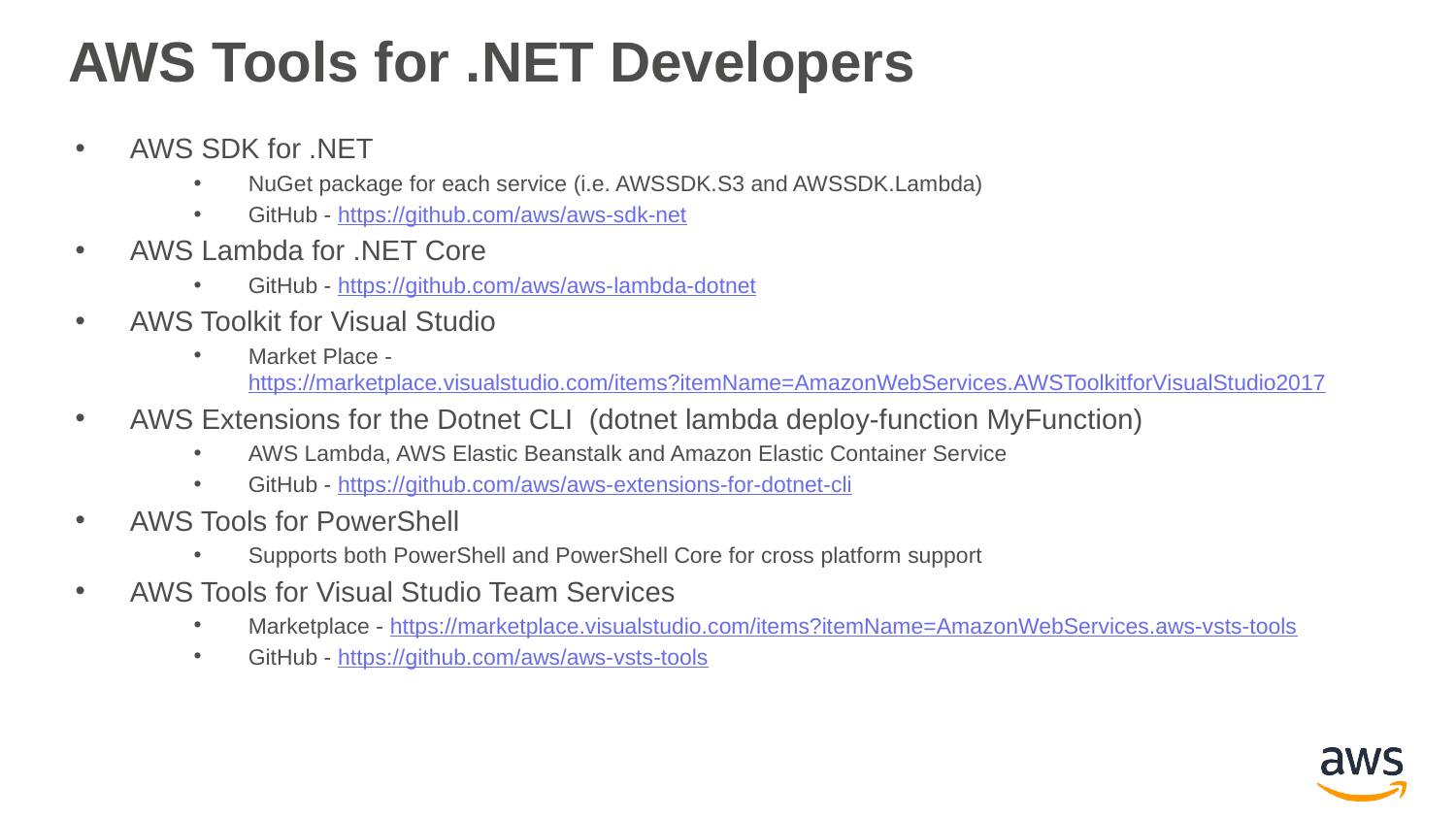

# AWS Tools for .NET Developers
AWS SDK for .NET
NuGet package for each service (i.e. AWSSDK.S3 and AWSSDK.Lambda)
GitHub - https://github.com/aws/aws-sdk-net
AWS Lambda for .NET Core
GitHub - https://github.com/aws/aws-lambda-dotnet
AWS Toolkit for Visual Studio
Market Place - https://marketplace.visualstudio.com/items?itemName=AmazonWebServices.AWSToolkitforVisualStudio2017
AWS Extensions for the Dotnet CLI  (dotnet lambda deploy-function MyFunction)
AWS Lambda, AWS Elastic Beanstalk and Amazon Elastic Container Service
GitHub - https://github.com/aws/aws-extensions-for-dotnet-cli
AWS Tools for PowerShell
Supports both PowerShell and PowerShell Core for cross platform support
AWS Tools for Visual Studio Team Services
Marketplace - https://marketplace.visualstudio.com/items?itemName=AmazonWebServices.aws-vsts-tools
GitHub - https://github.com/aws/aws-vsts-tools